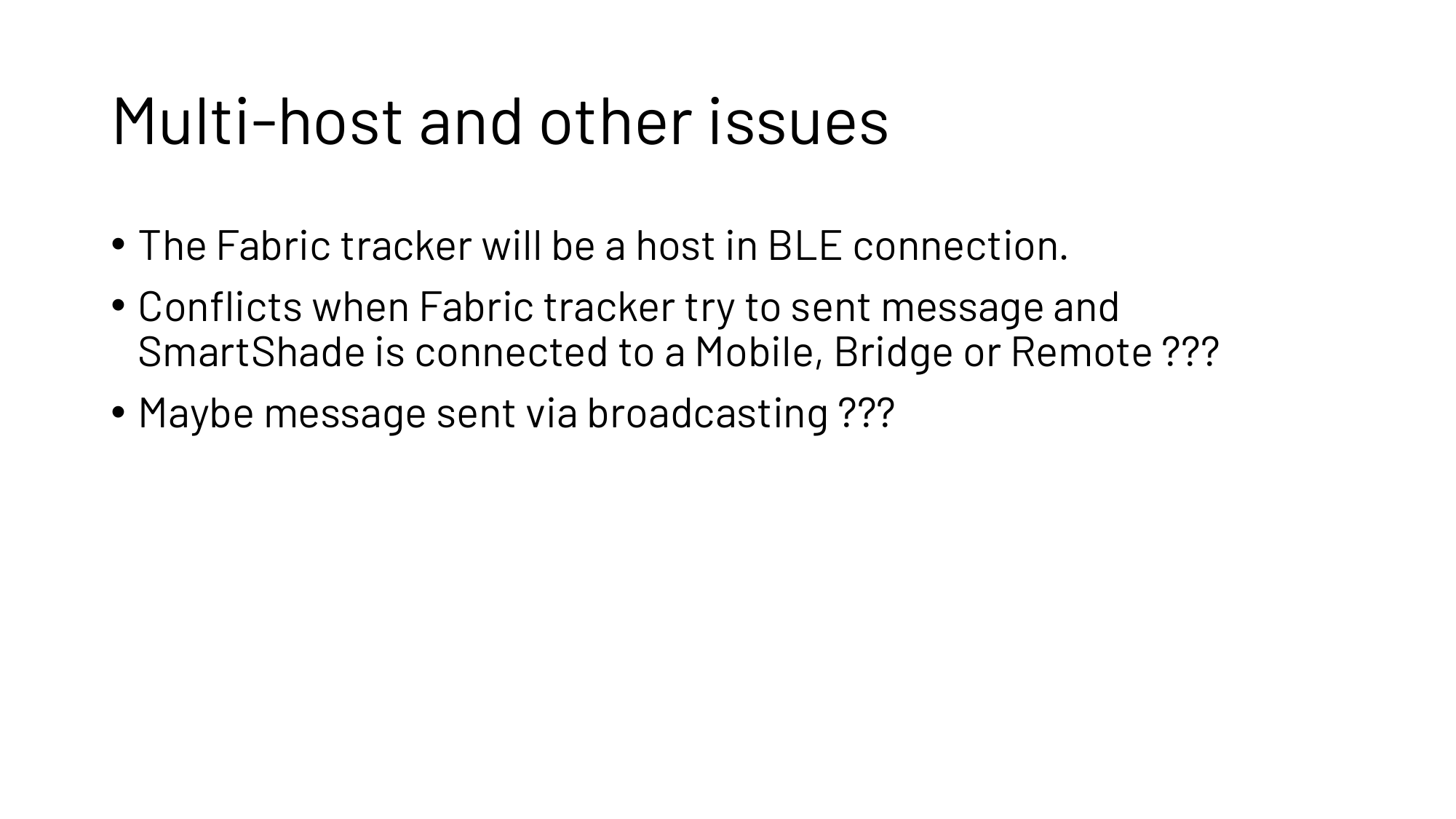

# Multi-host and other issues
The Fabric tracker will be a host in BLE connection.
Conflicts when Fabric tracker try to sent message and SmartShade is connected to a Mobile, Bridge or Remote ???
Maybe message sent via broadcasting ???